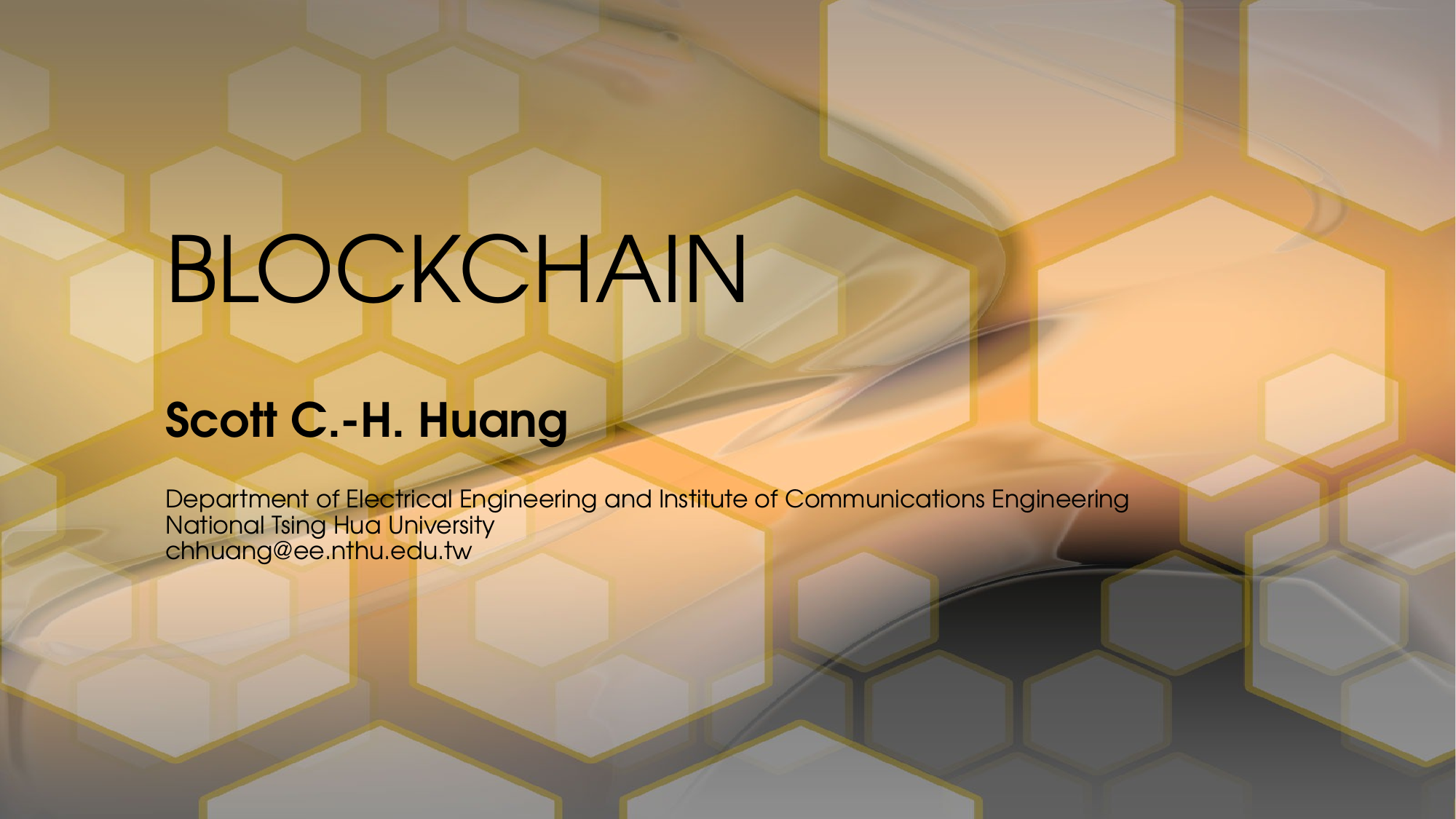

# BLOCKCHAIN
Scott C.-H. Huang

Department of Electrical Engineering and Institute of Communications Engineering
National Tsing Hua University
chhuang@ee.nthu.edu.tw